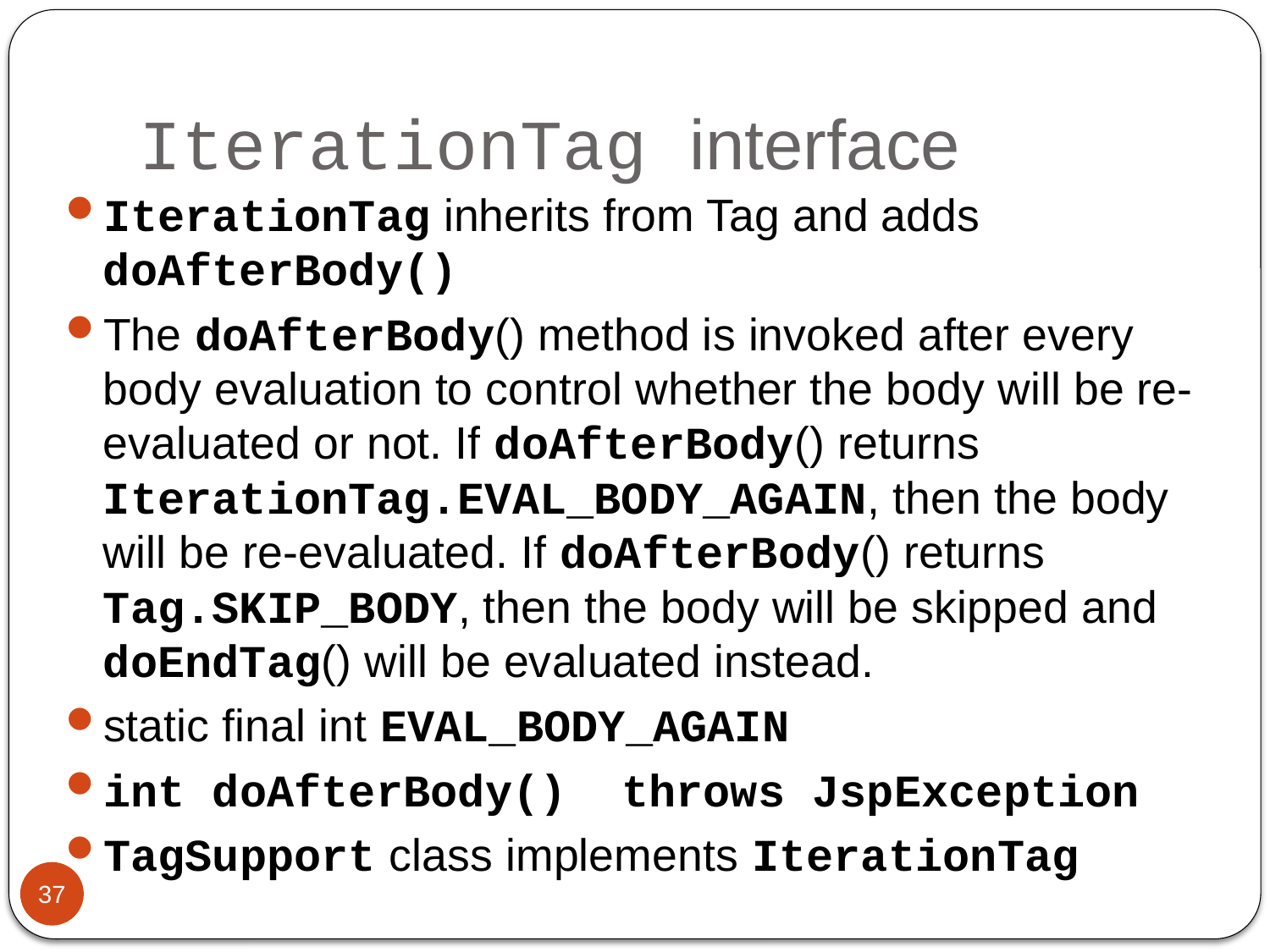

# IterationTag interface
IterationTag inherits from Tag and adds doAfterBody()
The doAfterBody() method is invoked after every body evaluation to control whether the body will be re-evaluated or not. If doAfterBody() returns IterationTag.EVAL_BODY_AGAIN, then the body will be re-evaluated. If doAfterBody() returns Tag.SKIP_BODY, then the body will be skipped and doEndTag() will be evaluated instead.
static final int EVAL_BODY_AGAIN
int doAfterBody()  throws JspException
TagSupport class implements IterationTag
37